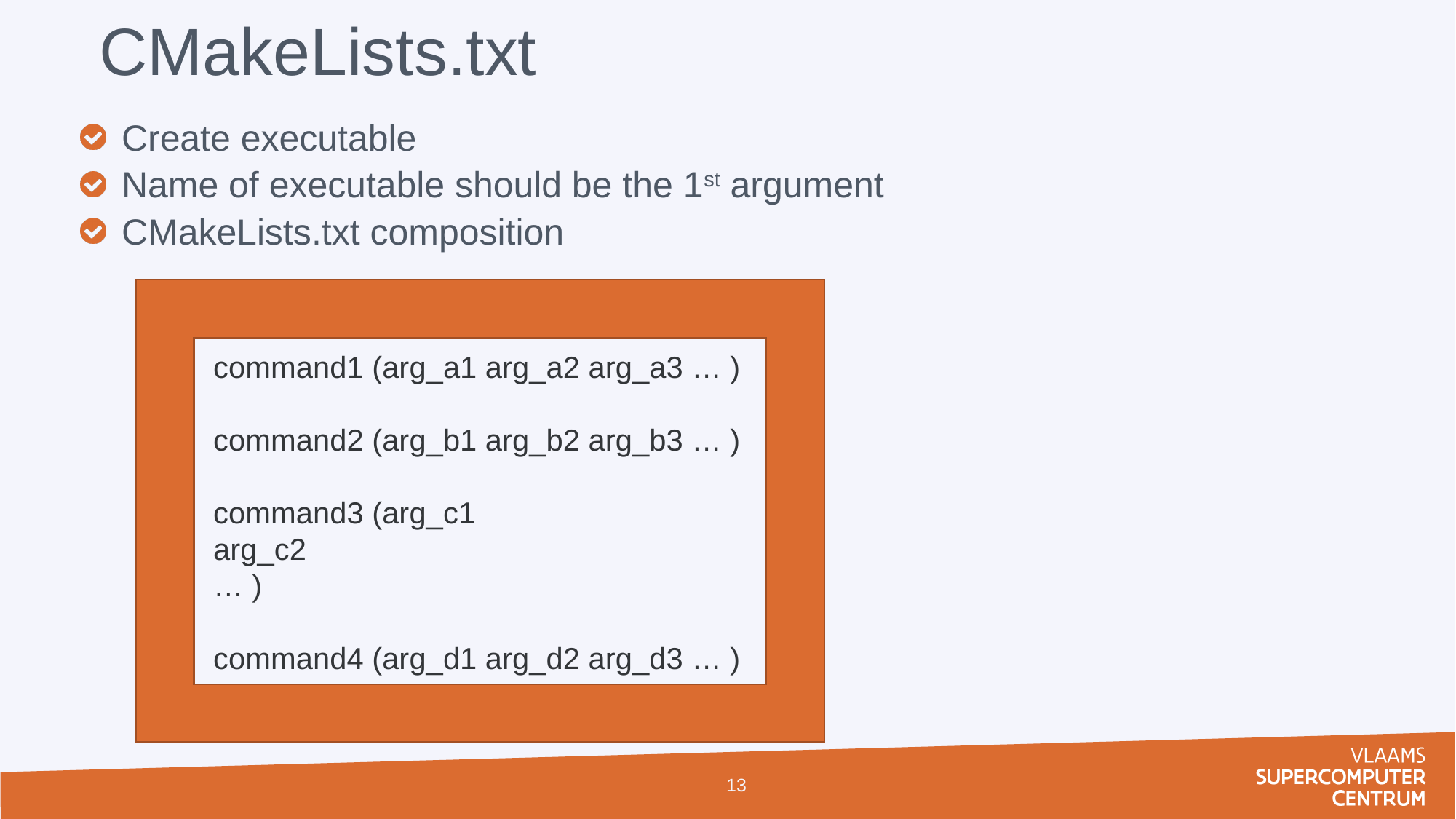

# CMakeLists.txt
Create executable
Name of executable should be the 1st argument
CMakeLists.txt composition

command1 (arg_a1 arg_a2 arg_a3 … )

command2 (arg_b1 arg_b2 arg_b3 … )

command3 (arg_c1
arg_c2
… )

command4 (arg_d1 arg_d2 arg_d3 … )

13